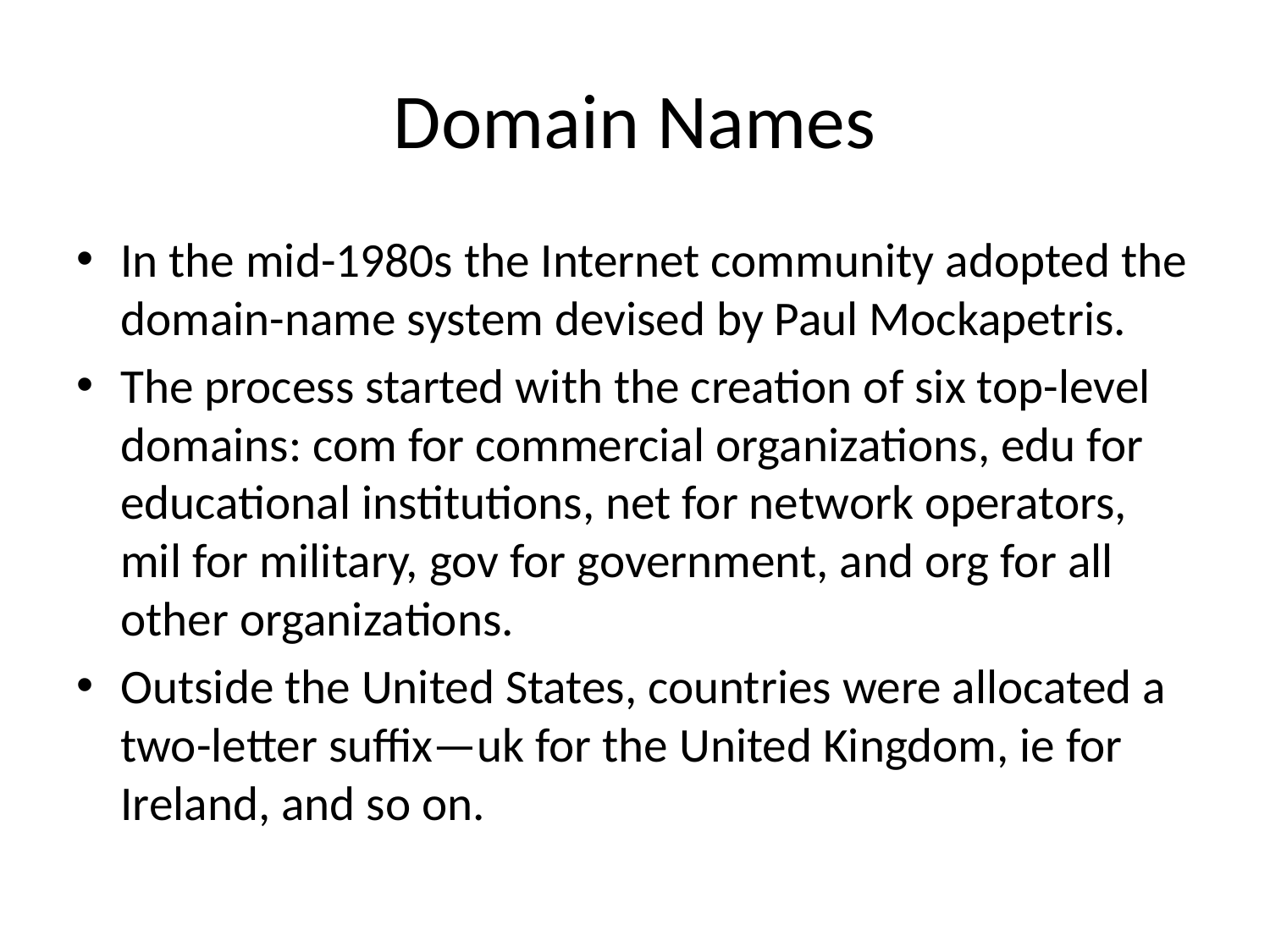

# Domain Names
In the mid-1980s the Internet community adopted the domain-name system devised by Paul Mockapetris.
The process started with the creation of six top-level domains: com for commercial organizations, edu for educational institutions, net for network operators, mil for military, gov for government, and org for all other organizations.
Outside the United States, countries were allocated a two-letter suffix—uk for the United Kingdom, ie for Ireland, and so on.